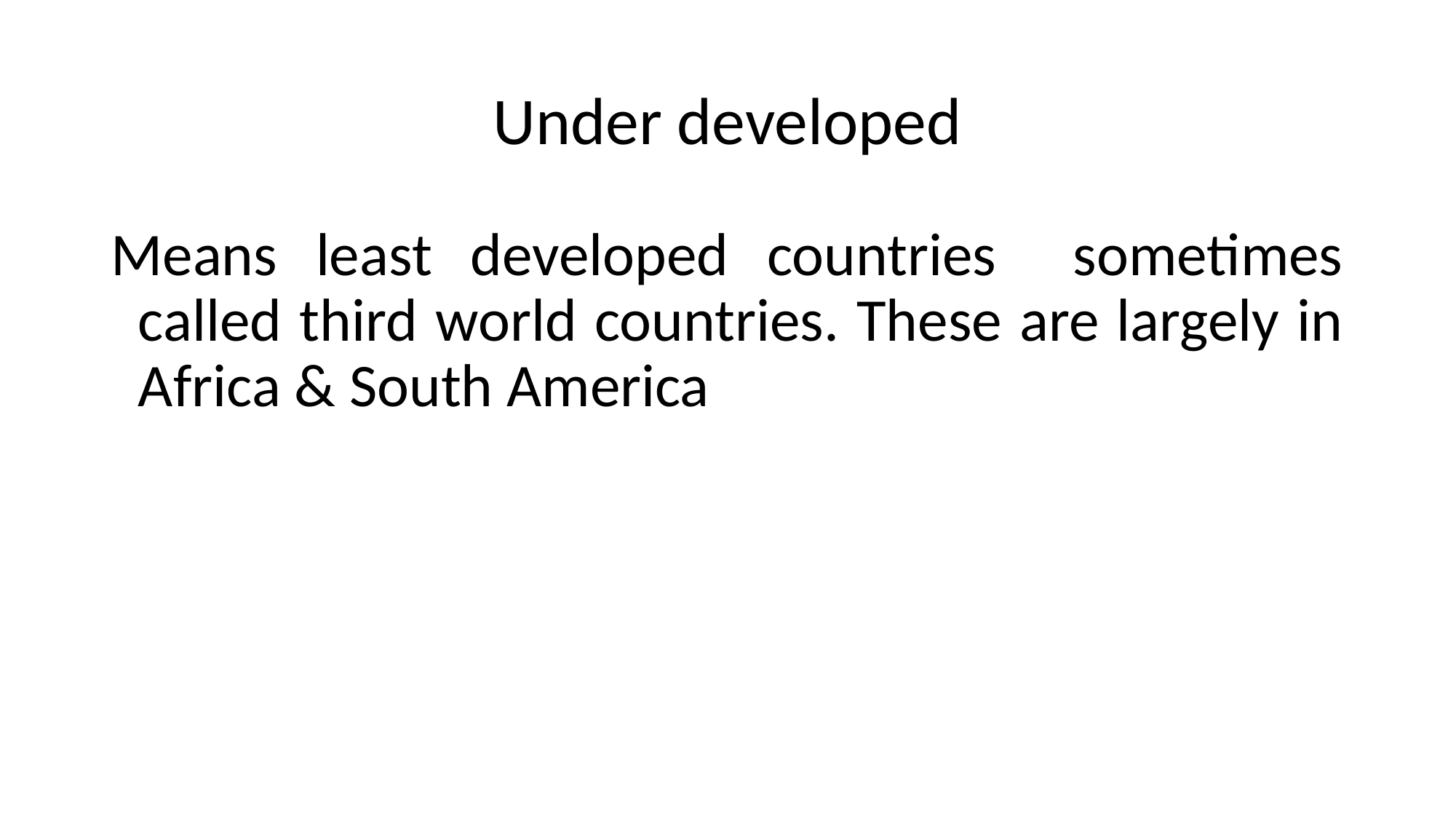

# Under developed
Means least developed countries  sometimes called third world countries. These are largely in Africa & South America